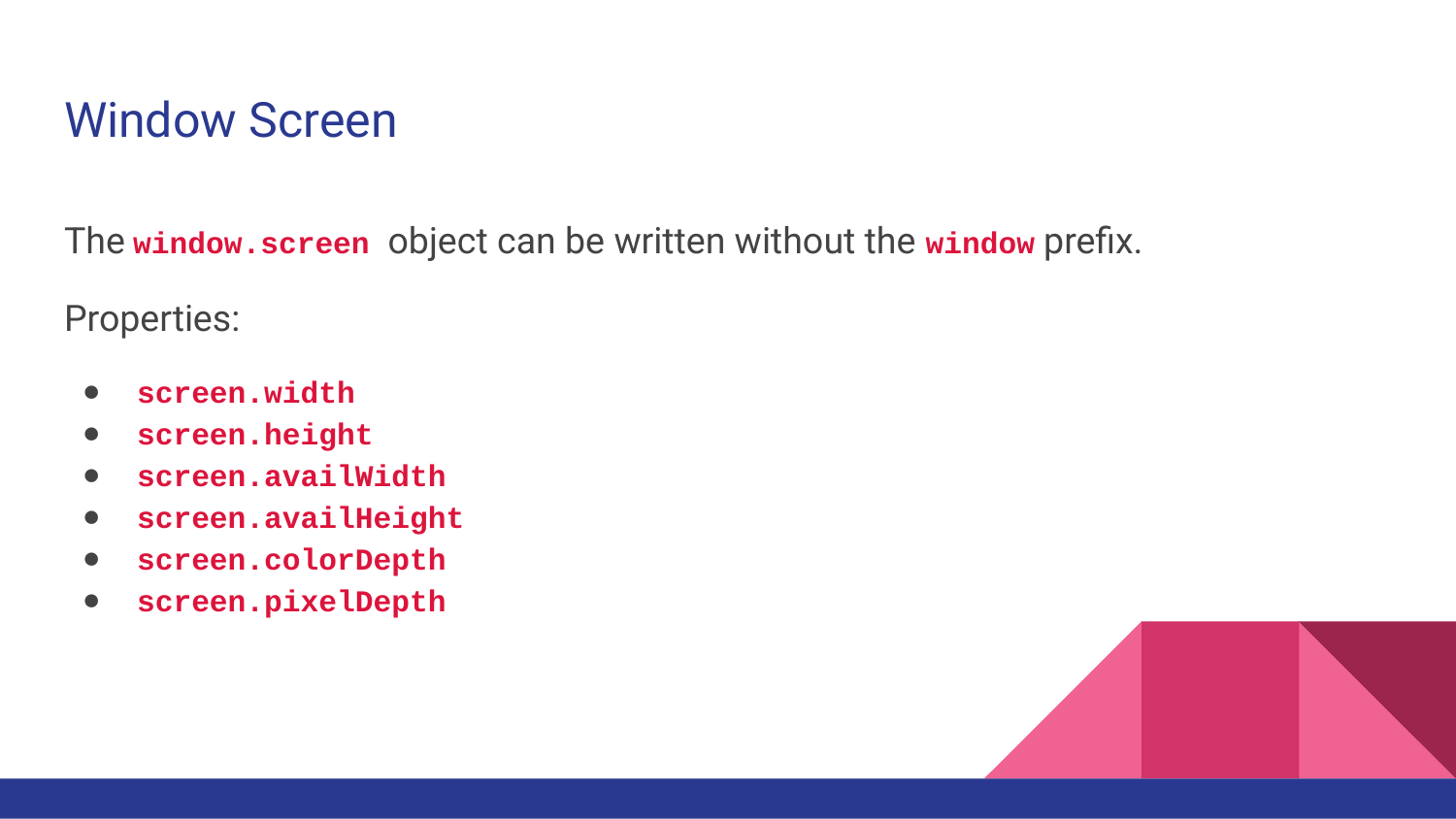

# Window Screen

The window.screen object can be written without the window prefix.
Properties:
screen.width
screen.height
screen.availWidth
screen.availHeight
screen.colorDepth
screen.pixelDepth